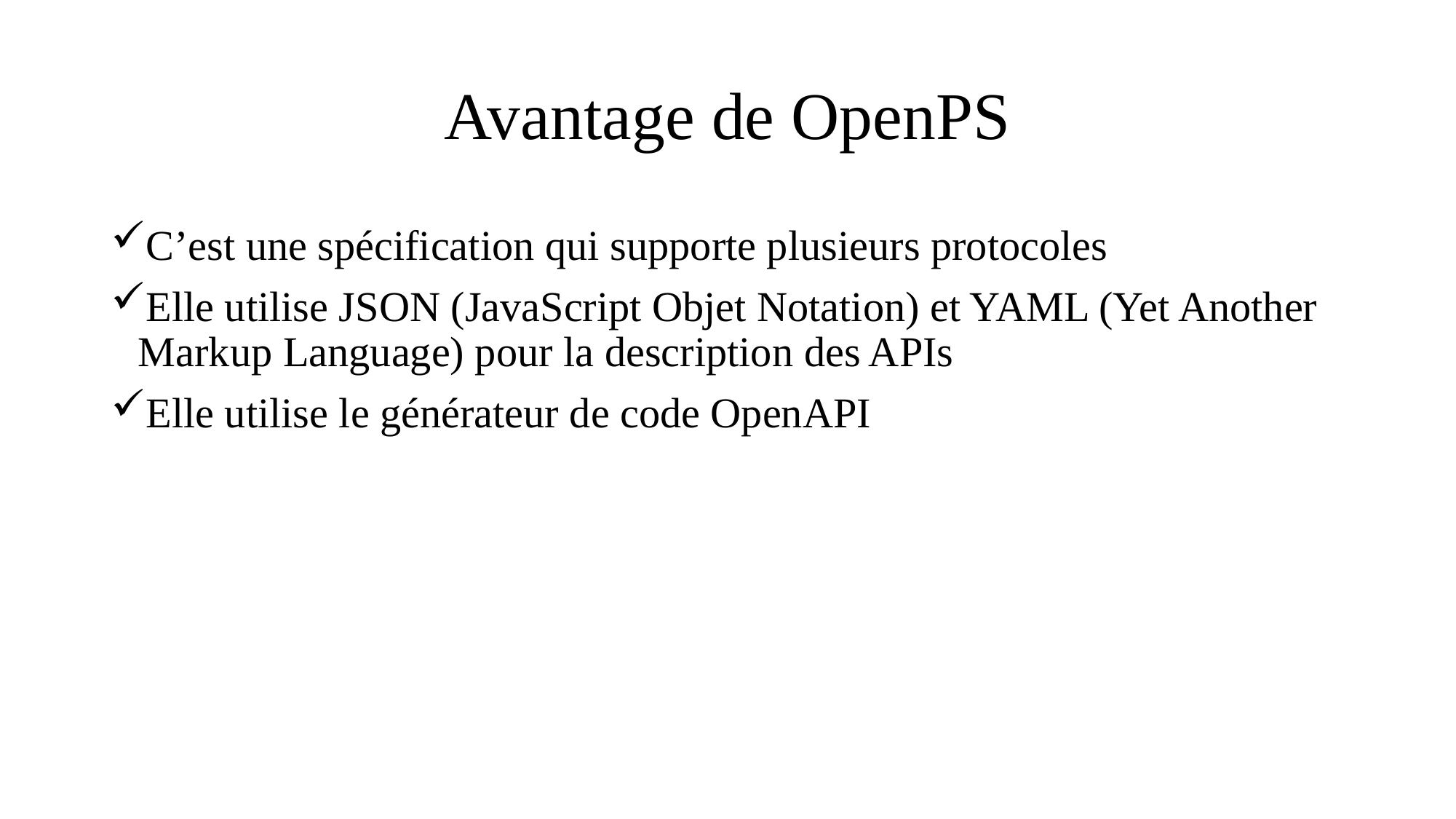

# Avantage de OpenPS
C’est une spécification qui supporte plusieurs protocoles
Elle utilise JSON (JavaScript Objet Notation) et YAML (Yet Another Markup Language) pour la description des APIs
Elle utilise le générateur de code OpenAPI